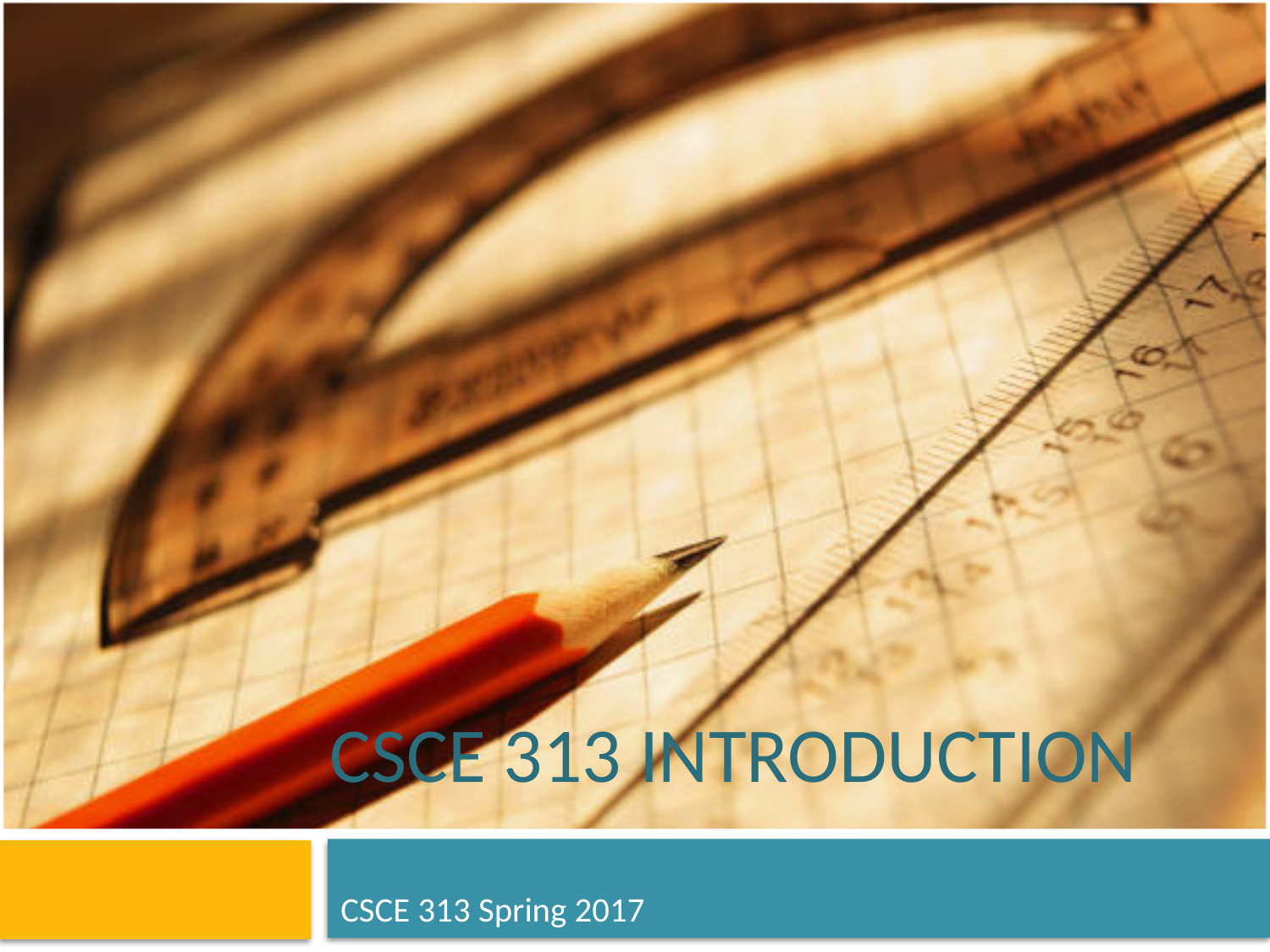

# CSCE 313 Introduction
CSCE 313 Spring 2017